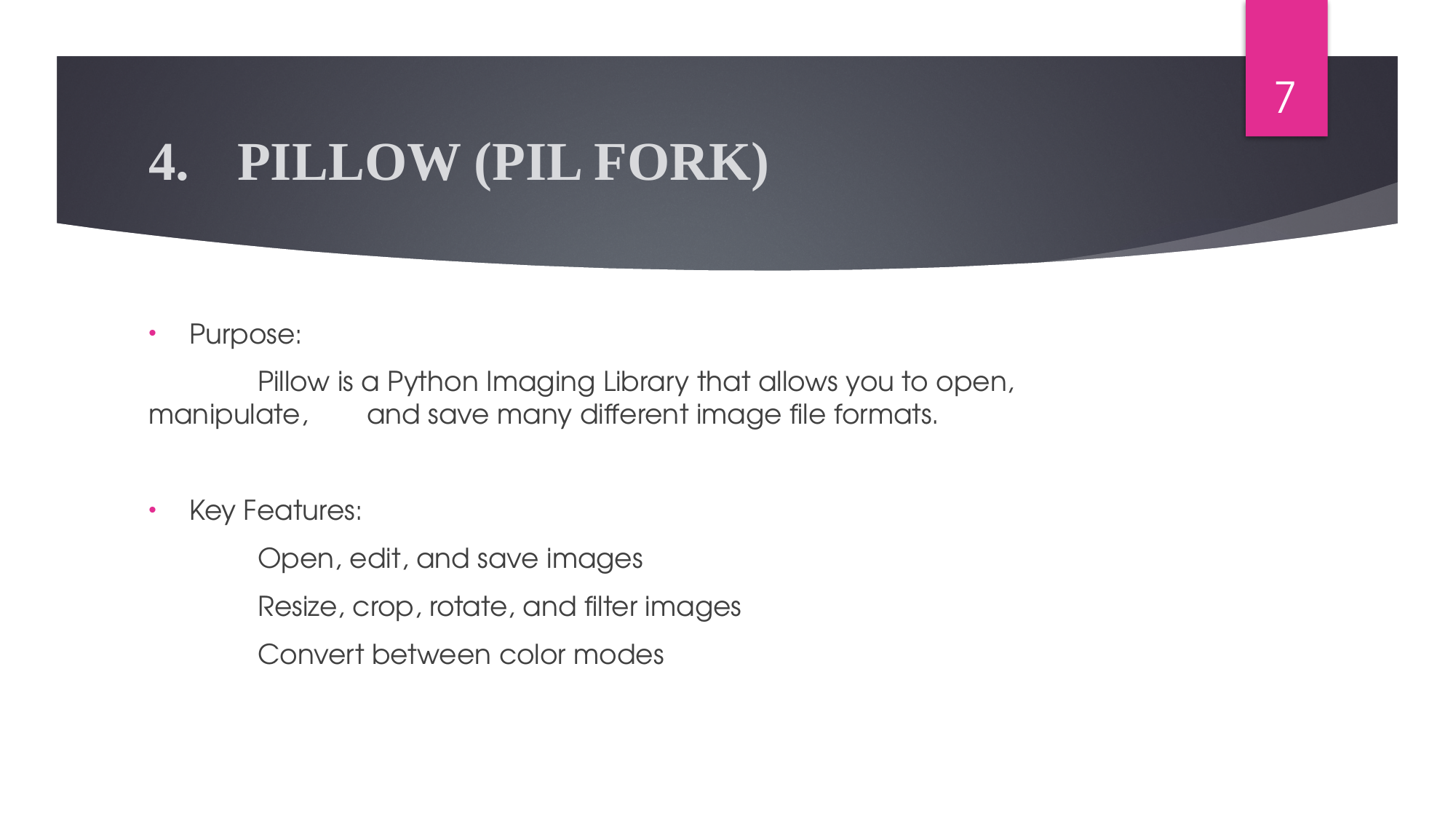

7
# PILLOW (PIL FORK)
Purpose:
	Pillow is a Python Imaging Library that allows you to open, manipulate, 	and save many different image file formats.

Key Features:
	Open, edit, and save images
	Resize, crop, rotate, and filter images
	Convert between color modes